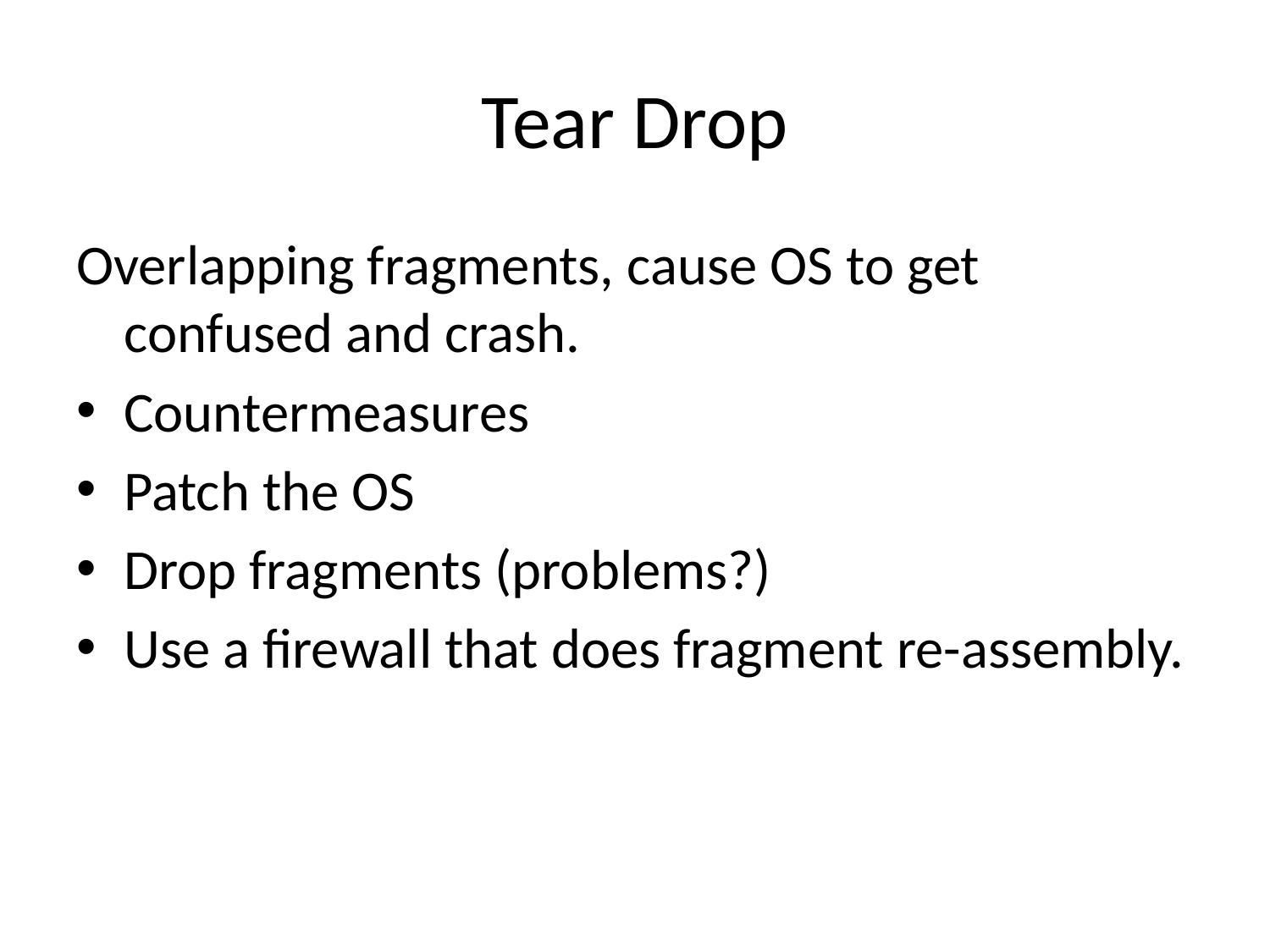

# Tear Drop
Overlapping fragments, cause OS to get confused and crash.
Countermeasures
Patch the OS
Drop fragments (problems?)
Use a firewall that does fragment re-assembly.